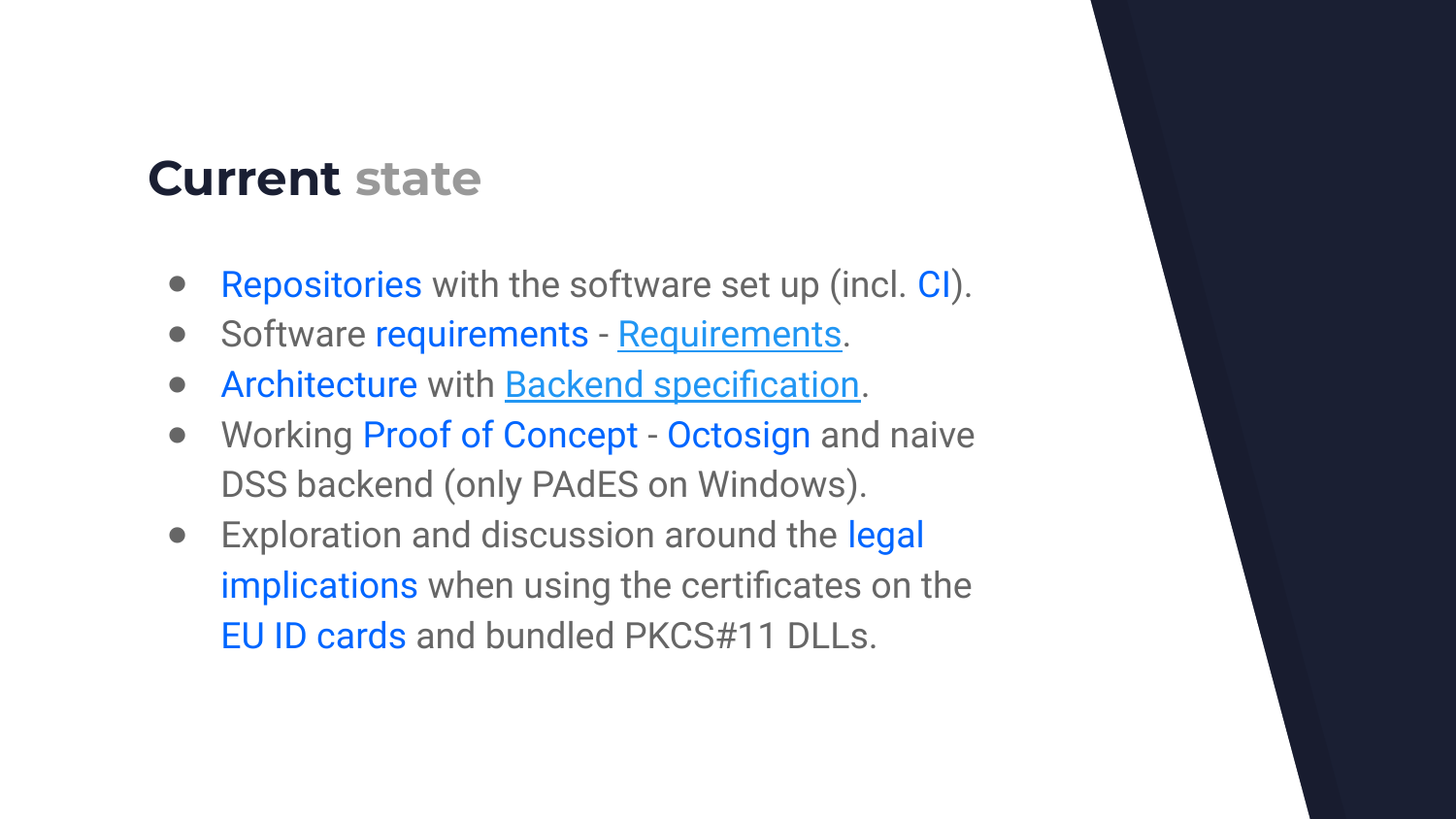

# Current state
Repositories with the software set up (incl. CI).
Software requirements - Requirements.
Architecture with Backend specification.
Working Proof of Concept - Octosign and naive DSS backend (only PAdES on Windows).
Exploration and discussion around the legal implications when using the certificates on the EU ID cards and bundled PKCS#11 DLLs.